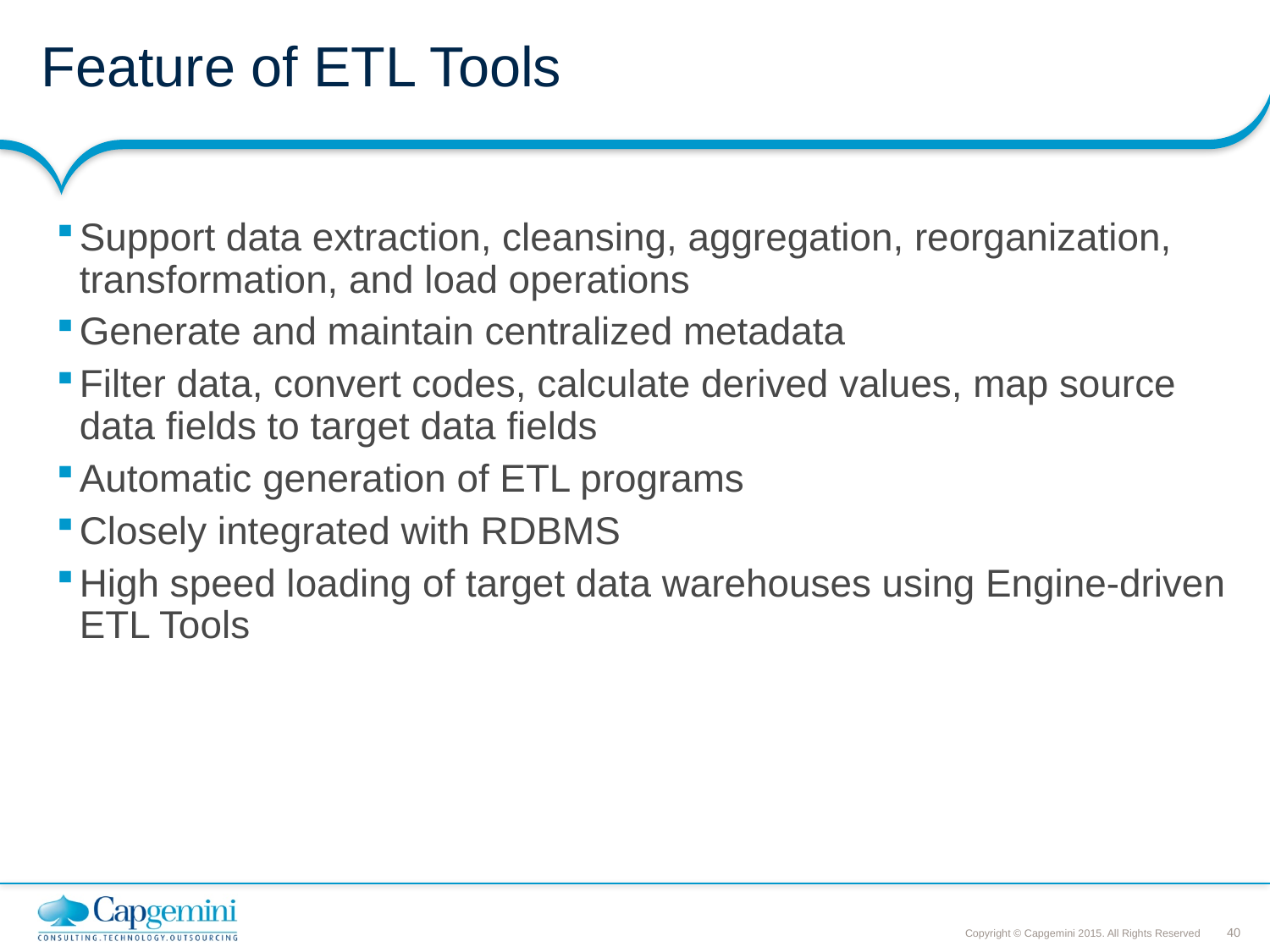

# Feature of ETL Tools
Support data extraction, cleansing, aggregation, reorganization, transformation, and load operations
Generate and maintain centralized metadata
Filter data, convert codes, calculate derived values, map source data fields to target data fields
Automatic generation of ETL programs
Closely integrated with RDBMS
High speed loading of target data warehouses using Engine-driven ETL Tools